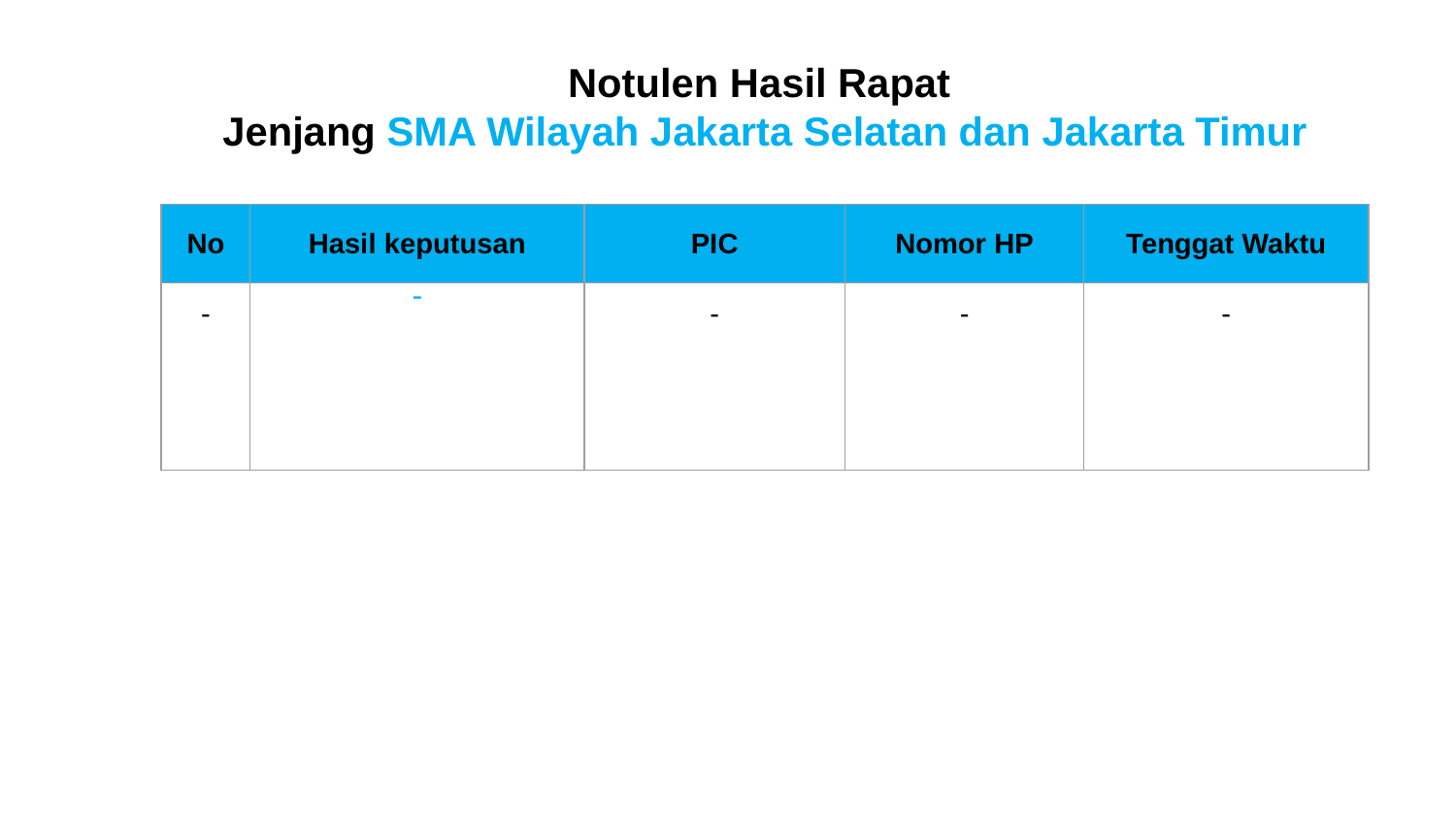

Notulen Hasil Rapat
Jenjang SMA Wilayah Jakarta Selatan dan Jakarta Timur
| No | Hasil keputusan | PIC | Nomor HP | Tenggat Waktu |
| --- | --- | --- | --- | --- |
| - | - | - | - | - |